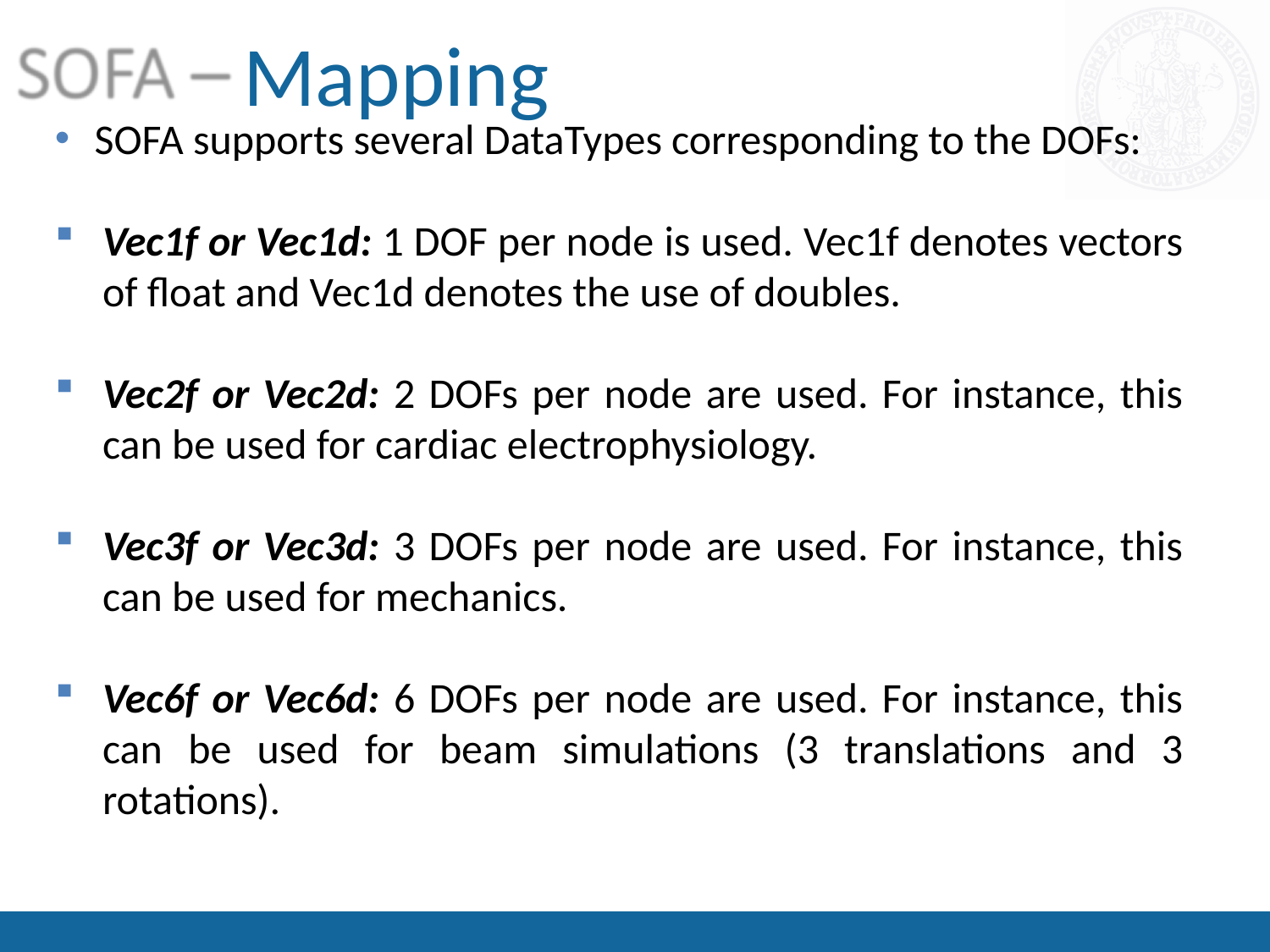

# Mapping
SOFA supports several DataTypes corresponding to the DOFs:

Vec1f or Vec1d: 1 DOF per node is used. Vec1f denotes vectors of float and Vec1d denotes the use of doubles.

Vec2f or Vec2d: 2 DOFs per node are used. For instance, this can be used for cardiac electrophysiology.

Vec3f or Vec3d: 3 DOFs per node are used. For instance, this can be used for mechanics.

Vec6f or Vec6d: 6 DOFs per node are used. For instance, this can be used for beam simulations (3 translations and 3 rotations).